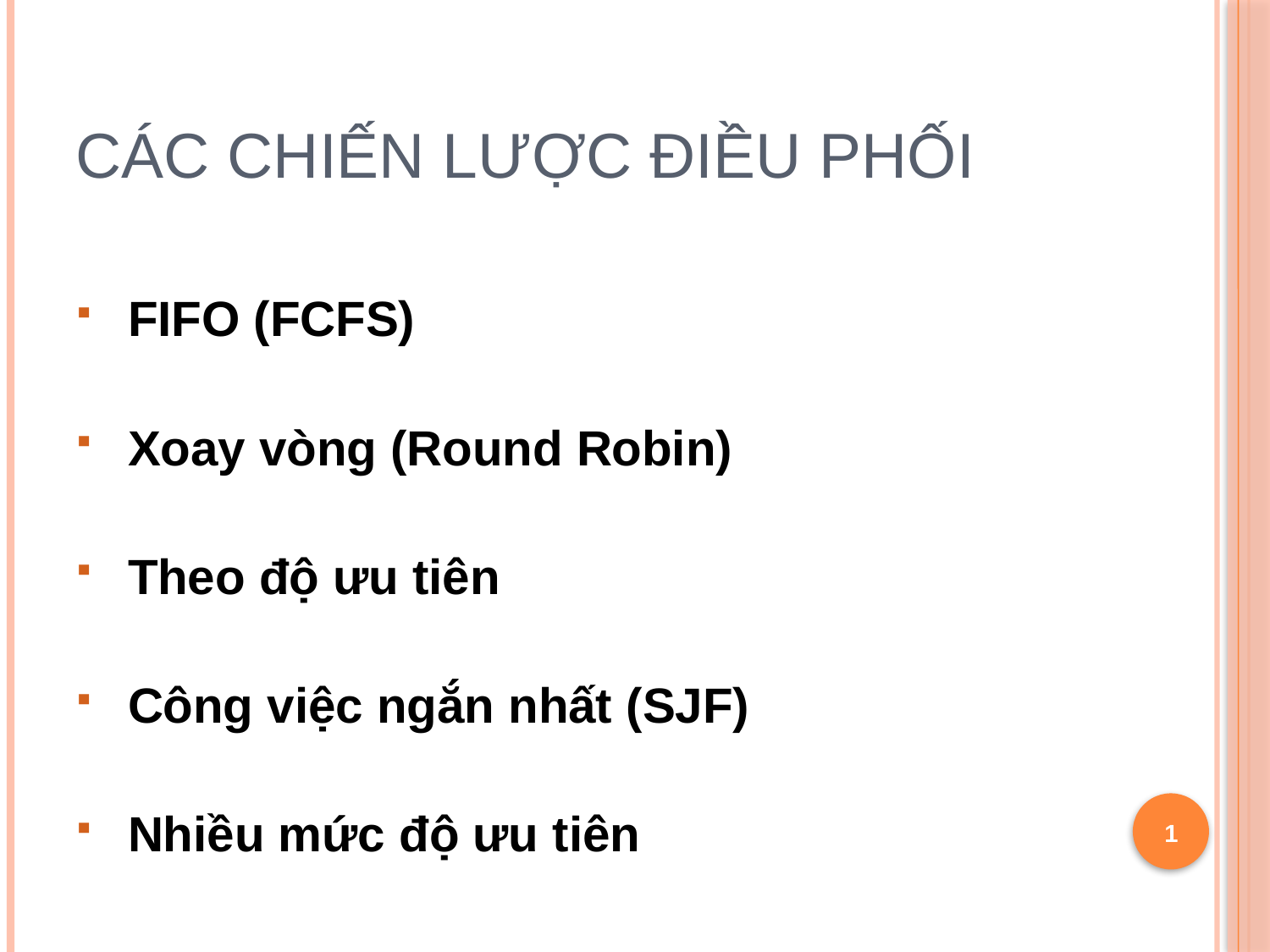

# CÁC CHIẾN LƯỢC ĐIỀU PHỐI
 FIFO (FCFS)
 Xoay vòng (Round Robin)
 Theo độ ưu tiên
 Công việc ngắn nhất (SJF)
 Nhiều mức độ ưu tiên

1